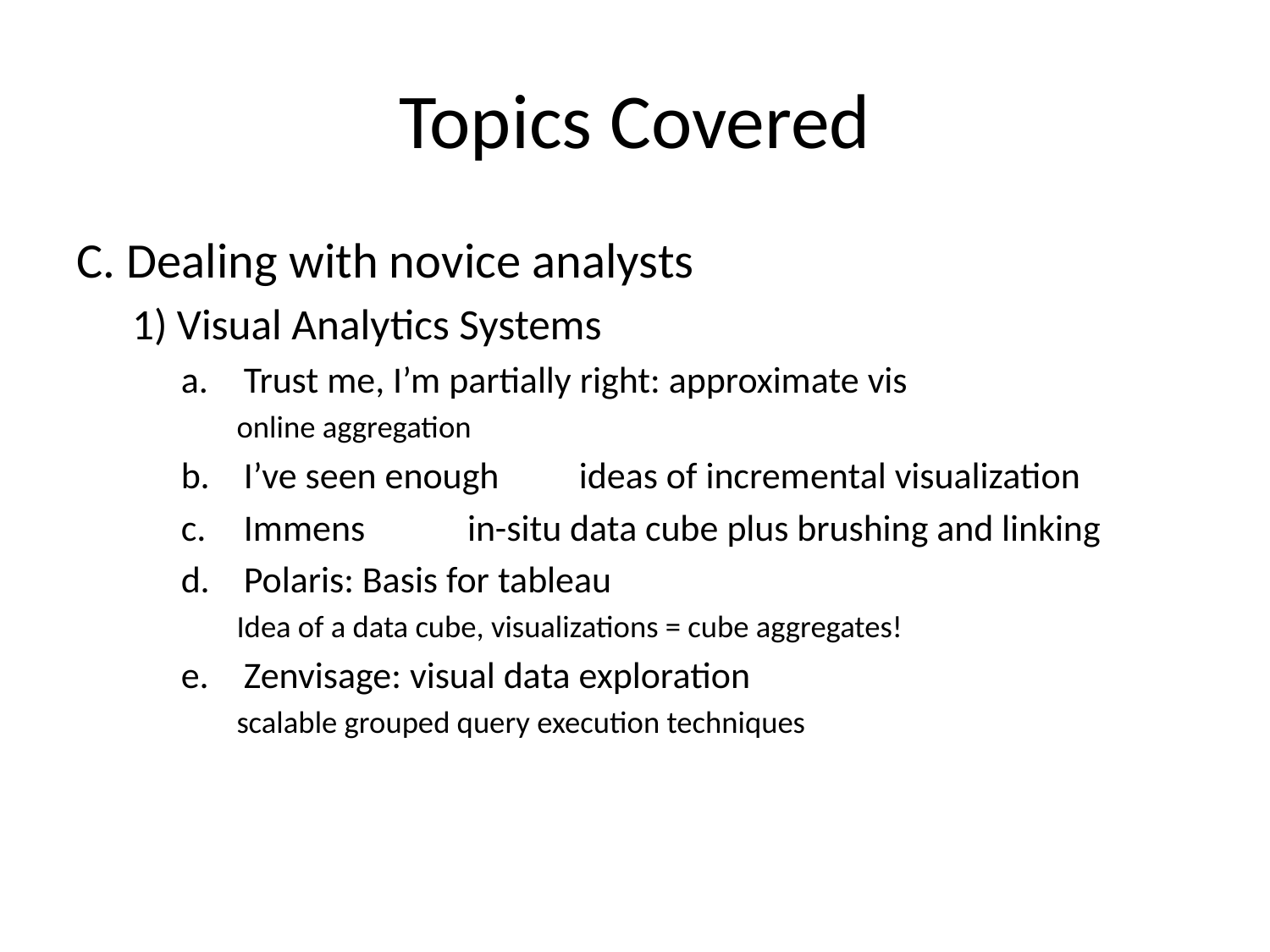

# Topics Covered
C. Dealing with novice analysts
1) Visual Analytics Systems
Trust me, I’m partially right: approximate vis
		online aggregation
I’ve seen enough											ideas of incremental visualization
Immens														in-situ data cube plus brushing and linking
Polaris: Basis for tableau
		Idea of a data cube, visualizations = cube aggregates!
Zenvisage: visual data exploration
		scalable grouped query execution techniques